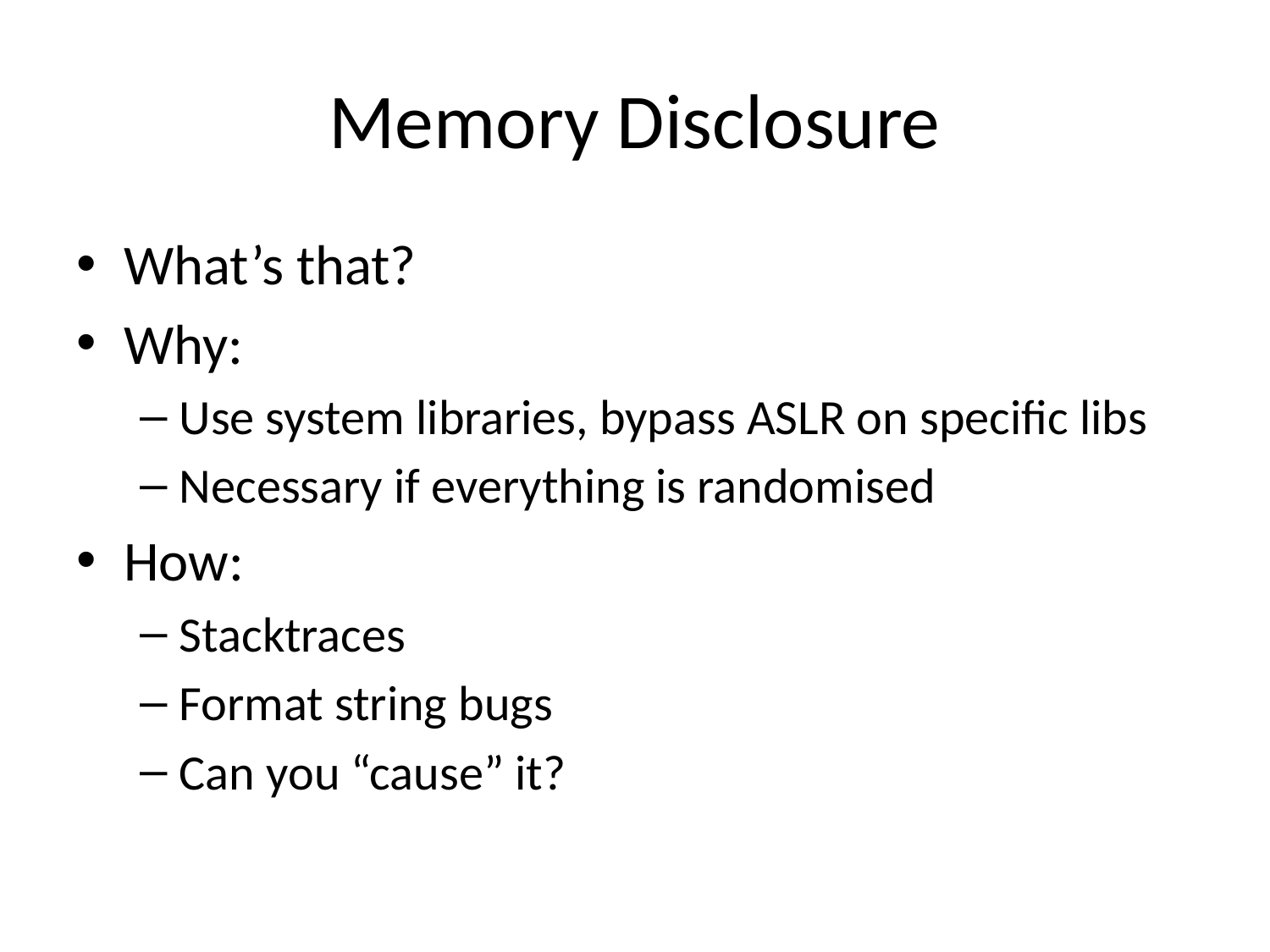

# Memory Disclosure
What’s that?
Why:
Use system libraries, bypass ASLR on specific libs
Necessary if everything is randomised
How:
Stacktraces
Format string bugs
Can you “cause” it?